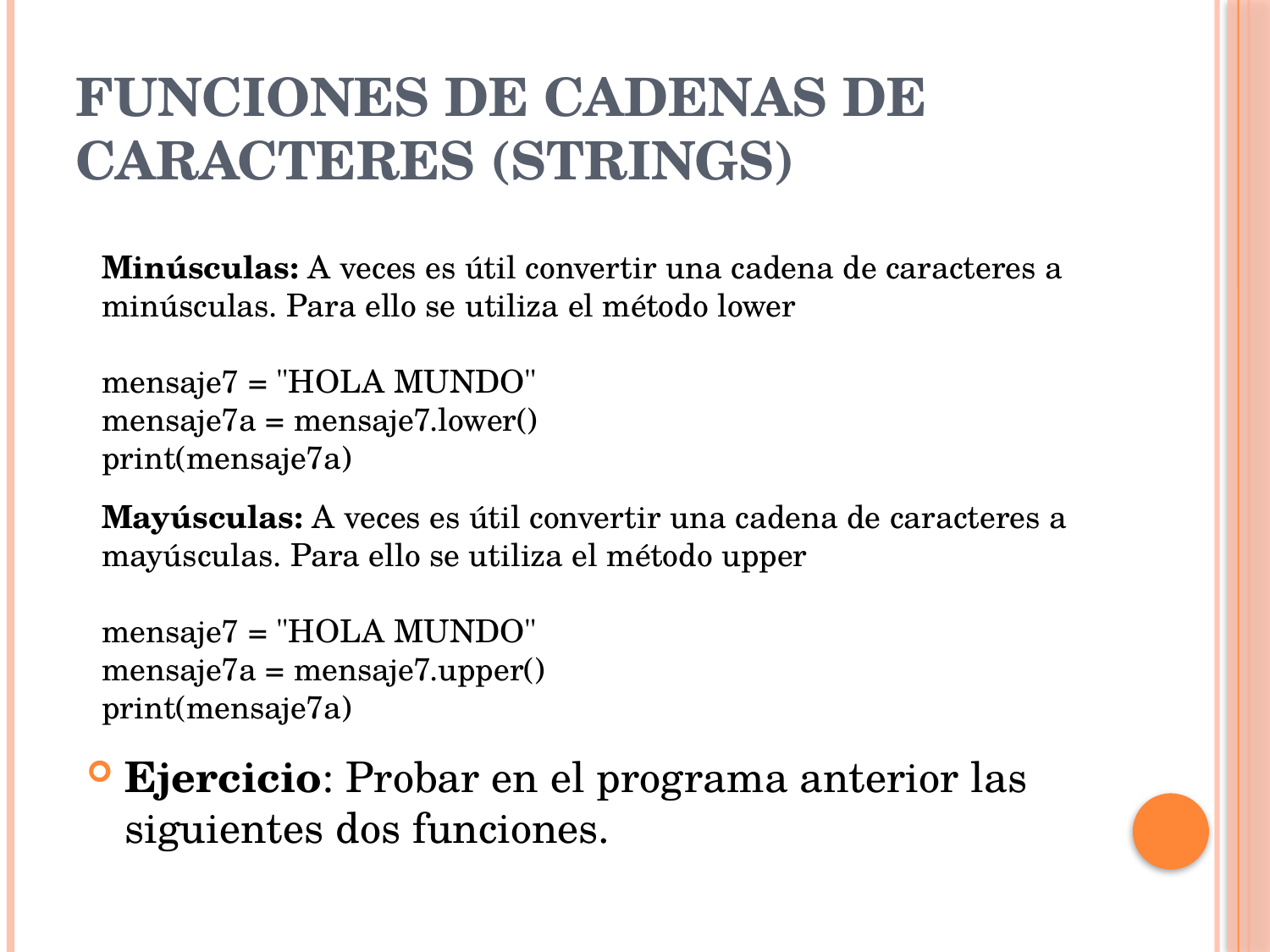

# Funciones de cadenas de caracteres (Strings)

Minúsculas: A veces es útil convertir una cadena de caracteres a minúsculas. Para ello se utiliza el método lower

mensaje7 = "HOLA MUNDO"
mensaje7a = mensaje7.lower()
print(mensaje7a)
Mayúsculas: A veces es útil convertir una cadena de caracteres a mayúsculas. Para ello se utiliza el método upper

mensaje7 = "HOLA MUNDO"
mensaje7a = mensaje7.upper()
print(mensaje7a)
Ejercicio: Probar en el programa anterior las siguientes dos funciones.